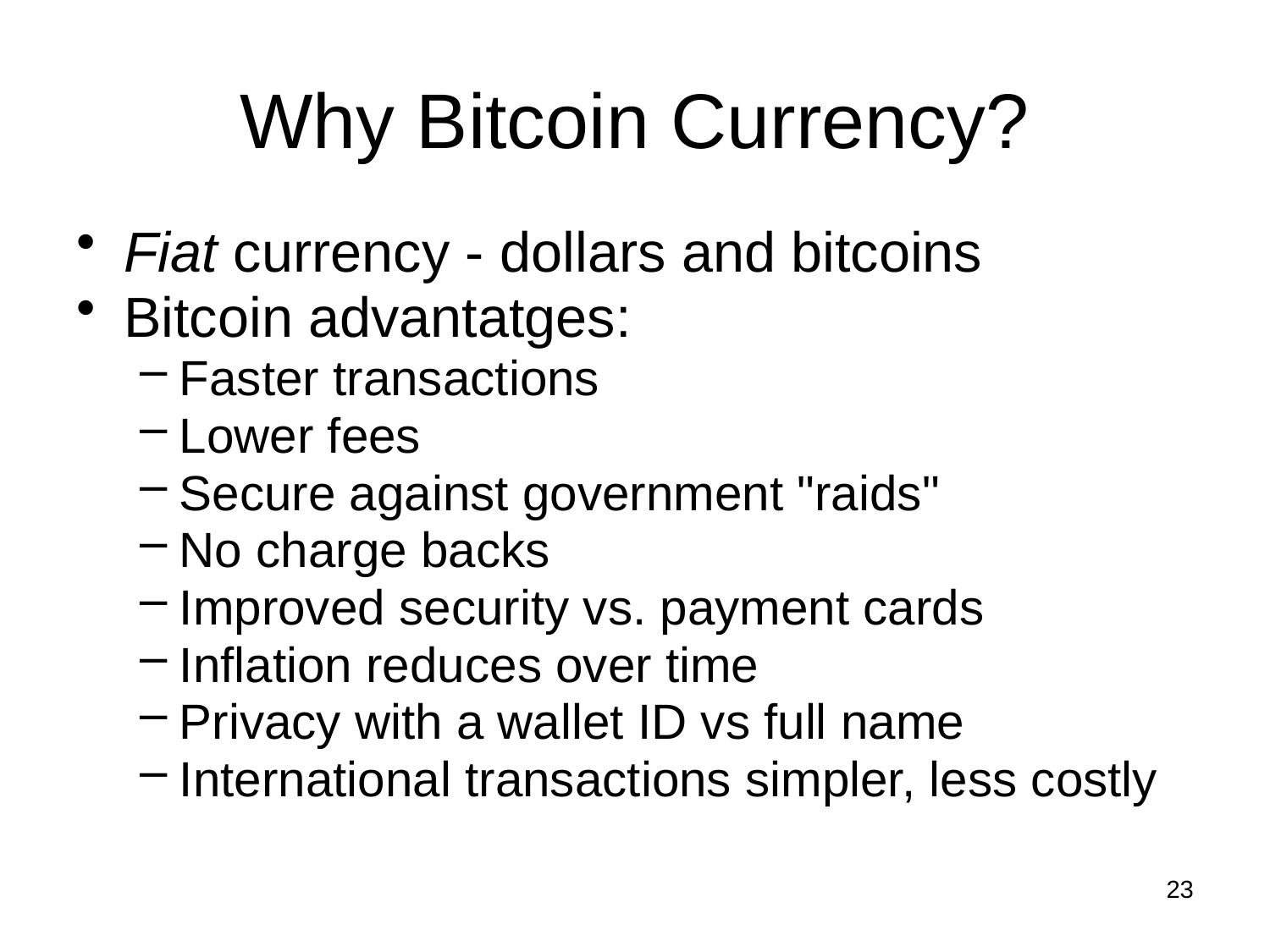

# Why Bitcoin Currency?
Fiat currency - dollars and bitcoins
Bitcoin advantatges:
Faster transactions
Lower fees
Secure against government "raids"
No charge backs
Improved security vs. payment cards
Inflation reduces over time
Privacy with a wallet ID vs full name
International transactions simpler, less costly
23